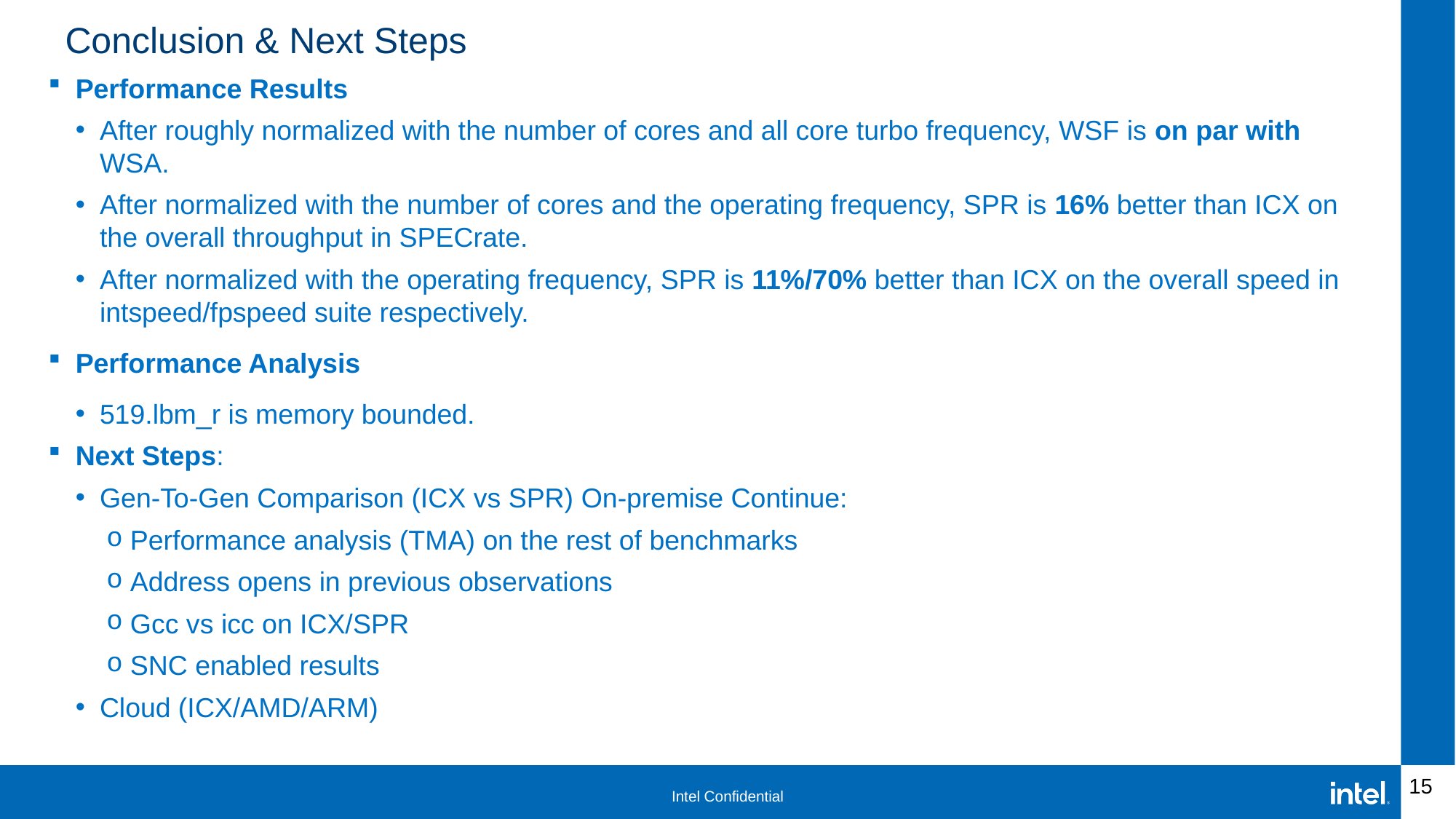

# Conclusion & Next Steps
Performance Results
After roughly normalized with the number of cores and all core turbo frequency, WSF is on par with WSA.
After normalized with the number of cores and the operating frequency, SPR is 16% better than ICX on the overall throughput in SPECrate.
After normalized with the operating frequency, SPR is 11%/70% better than ICX on the overall speed in intspeed/fpspeed suite respectively.
Performance Analysis
519.lbm_r is memory bounded.
Next Steps:
Gen-To-Gen Comparison (ICX vs SPR) On-premise Continue:
Performance analysis (TMA) on the rest of benchmarks
Address opens in previous observations
Gcc vs icc on ICX/SPR
SNC enabled results
Cloud (ICX/AMD/ARM)
15